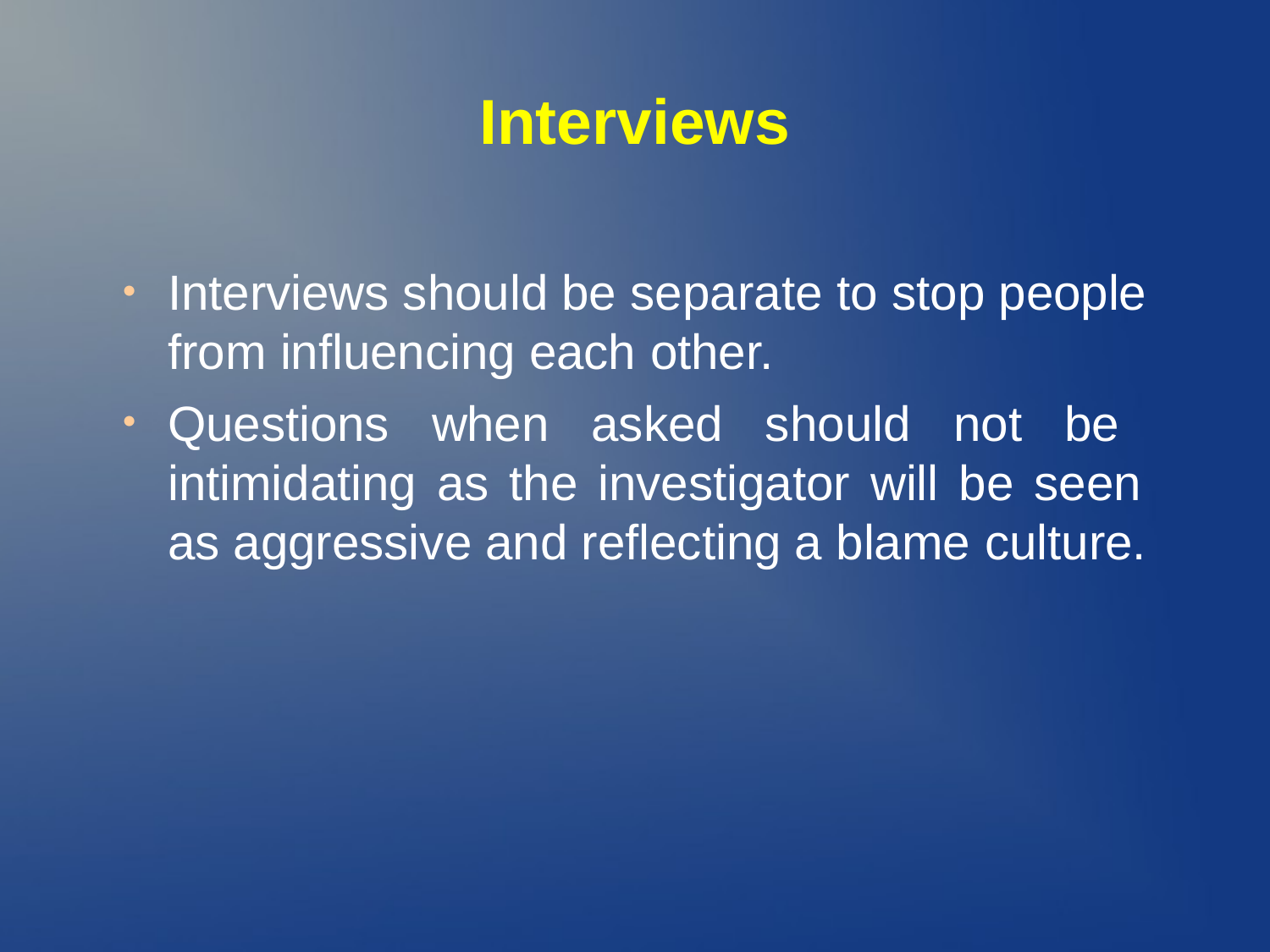

# Interviews
Interviews should be separate to stop people  from influencing each other.
●
Questions when asked should not be  intimidating as the investigator will be seen  as aggressive and reflecting a blame culture.
●